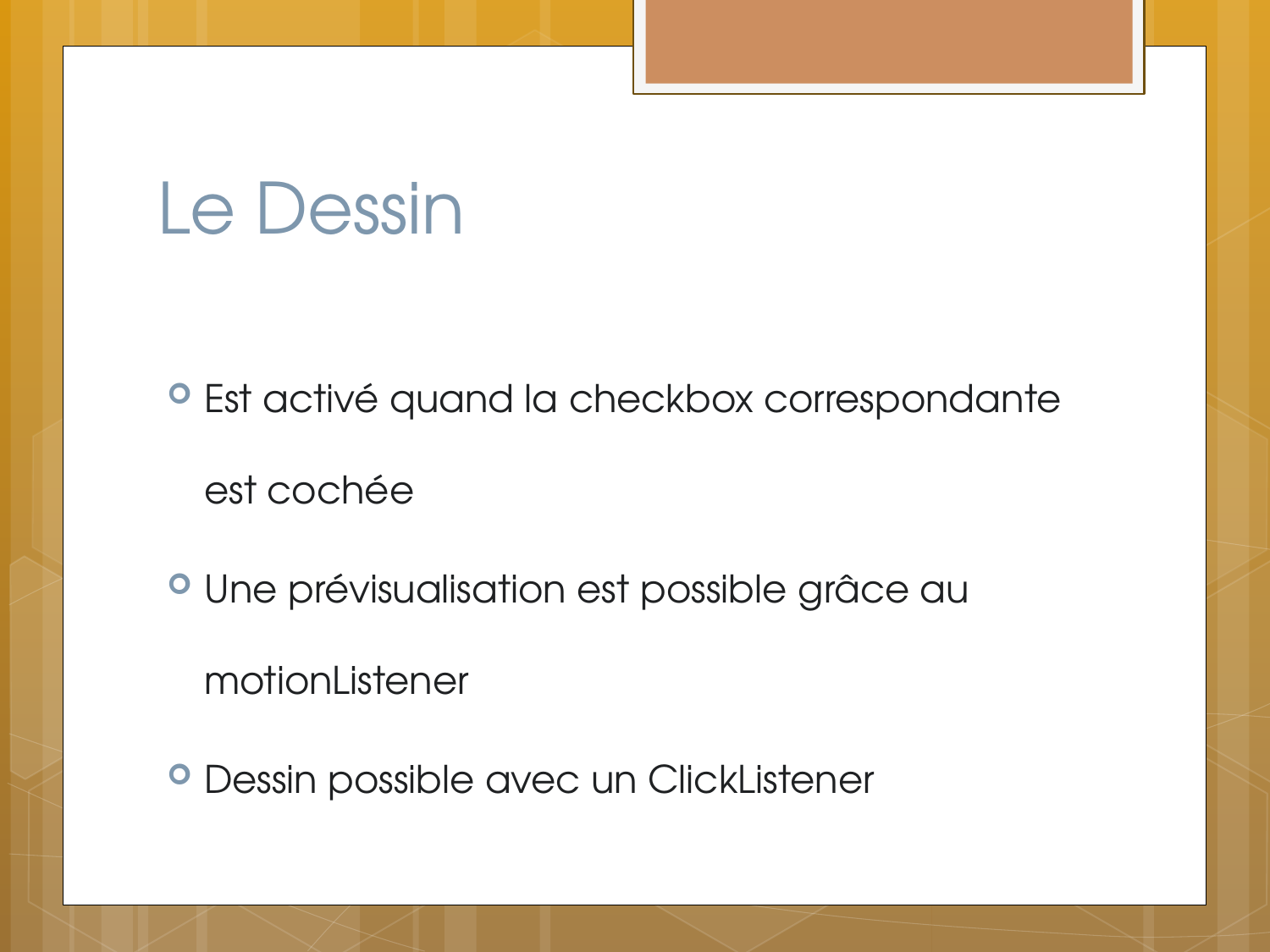

# Le Dessin
Est activé quand la checkbox correspondante est cochée
Une prévisualisation est possible grâce au motionListener
Dessin possible avec un ClickListener